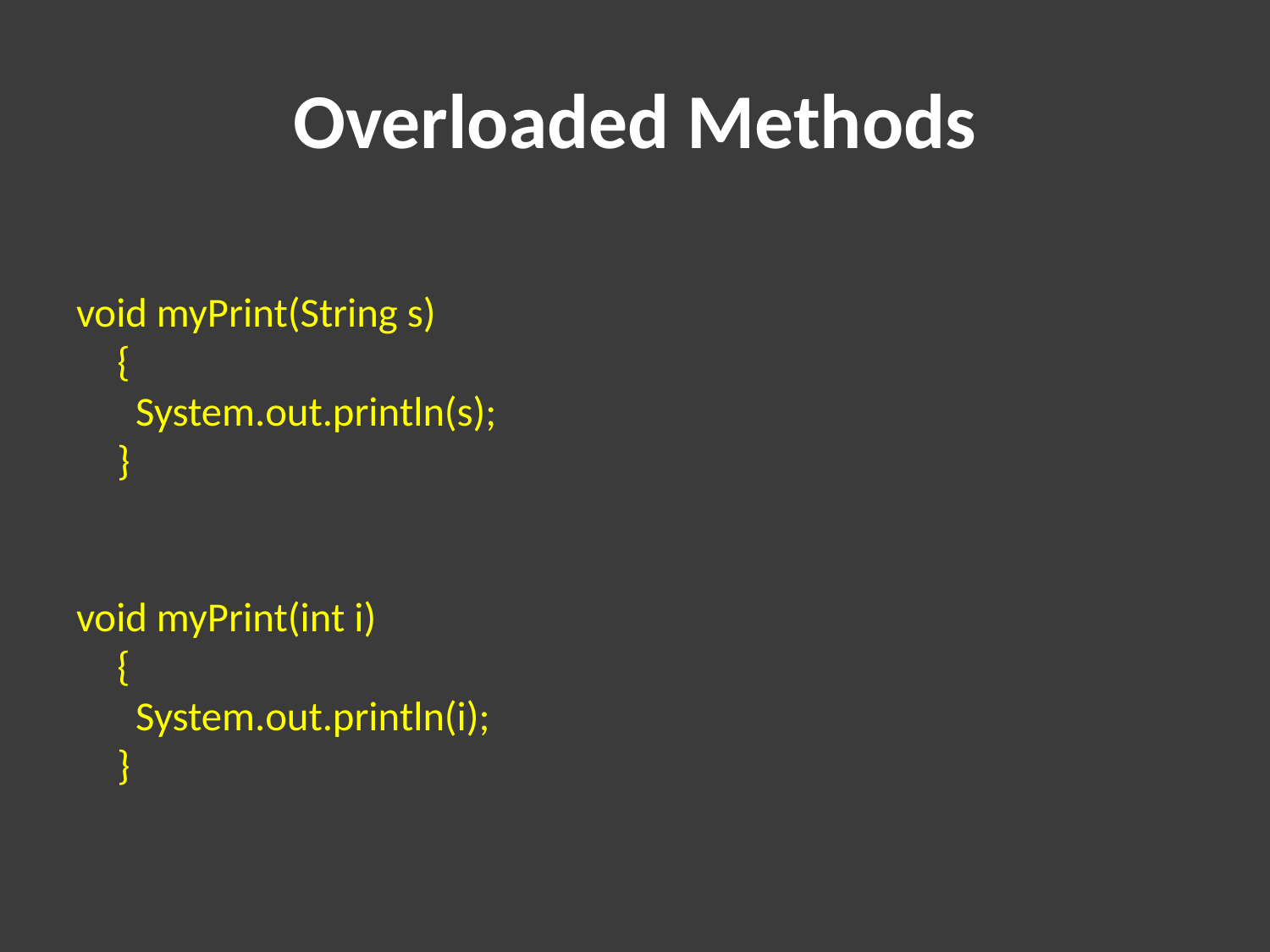

# Overloaded Methods

void myPrint(String s)
{
  System.out.println(s);
}
void myPrint(int i)
{
  System.out.println(i);
}